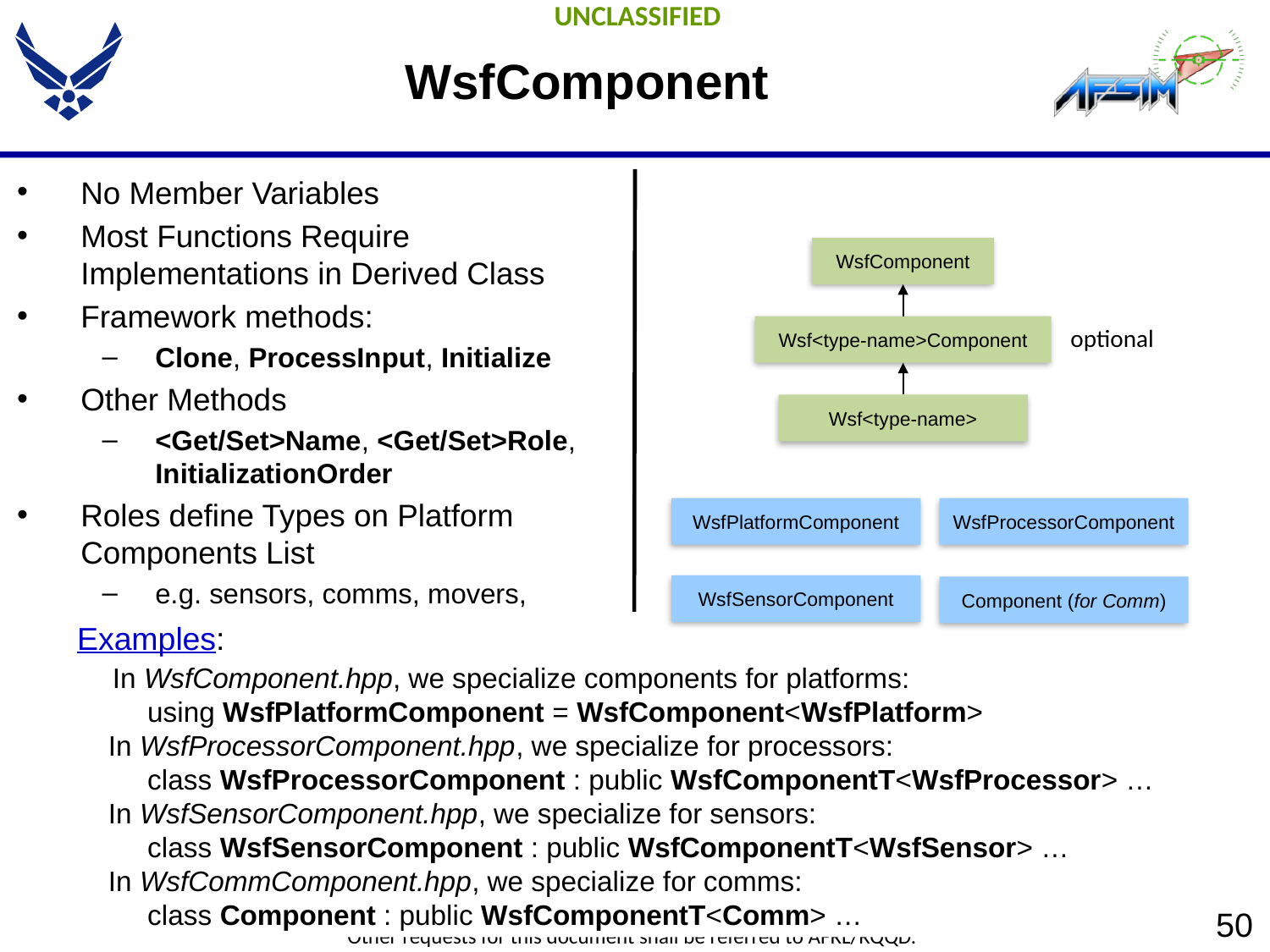

# WsfComponent
No Member Variables
Most Functions Require Implementations in Derived Class
Framework methods:
Clone, ProcessInput, Initialize
Other Methods
<Get/Set>Name, <Get/Set>Role, InitializationOrder
Roles define Types on Platform Components List
e.g. sensors, comms, movers, processors, weapons, etc.

WsfComponent
Wsf<type-name>Component
optional
Wsf<type-name>
WsfPlatformComponent
WsfProcessorComponent
WsfSensorComponent
Component (for Comm)
Examples:
    In WsfComponent.hpp, we specialize components for platforms:
         using WsfPlatformComponent = WsfComponent<WsfPlatform>
    In WsfProcessorComponent.hpp, we specialize for processors:
         class WsfProcessorComponent : public WsfComponentT<WsfProcessor> …
    In WsfSensorComponent.hpp, we specialize for sensors:
         class WsfSensorComponent : public WsfComponentT<WsfSensor> …
    In WsfCommComponent.hpp, we specialize for comms:
         class Component : public WsfComponentT<Comm> …